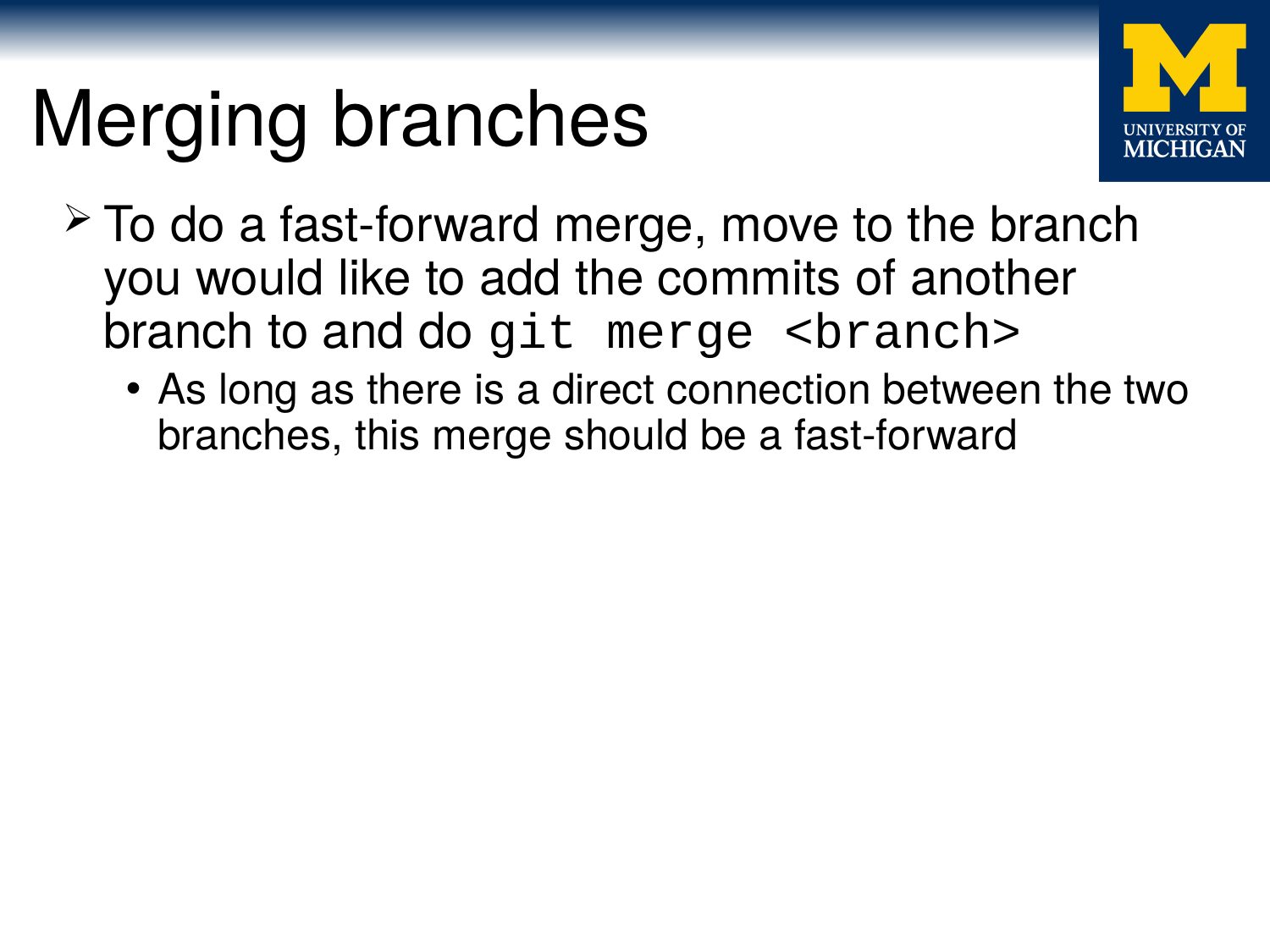

# Merging branches
To do a fast-forward merge, move to the branch you would like to add the commits of another branch to and do git merge <branch>
As long as there is a direct connection between the two branches, this merge should be a fast-forward